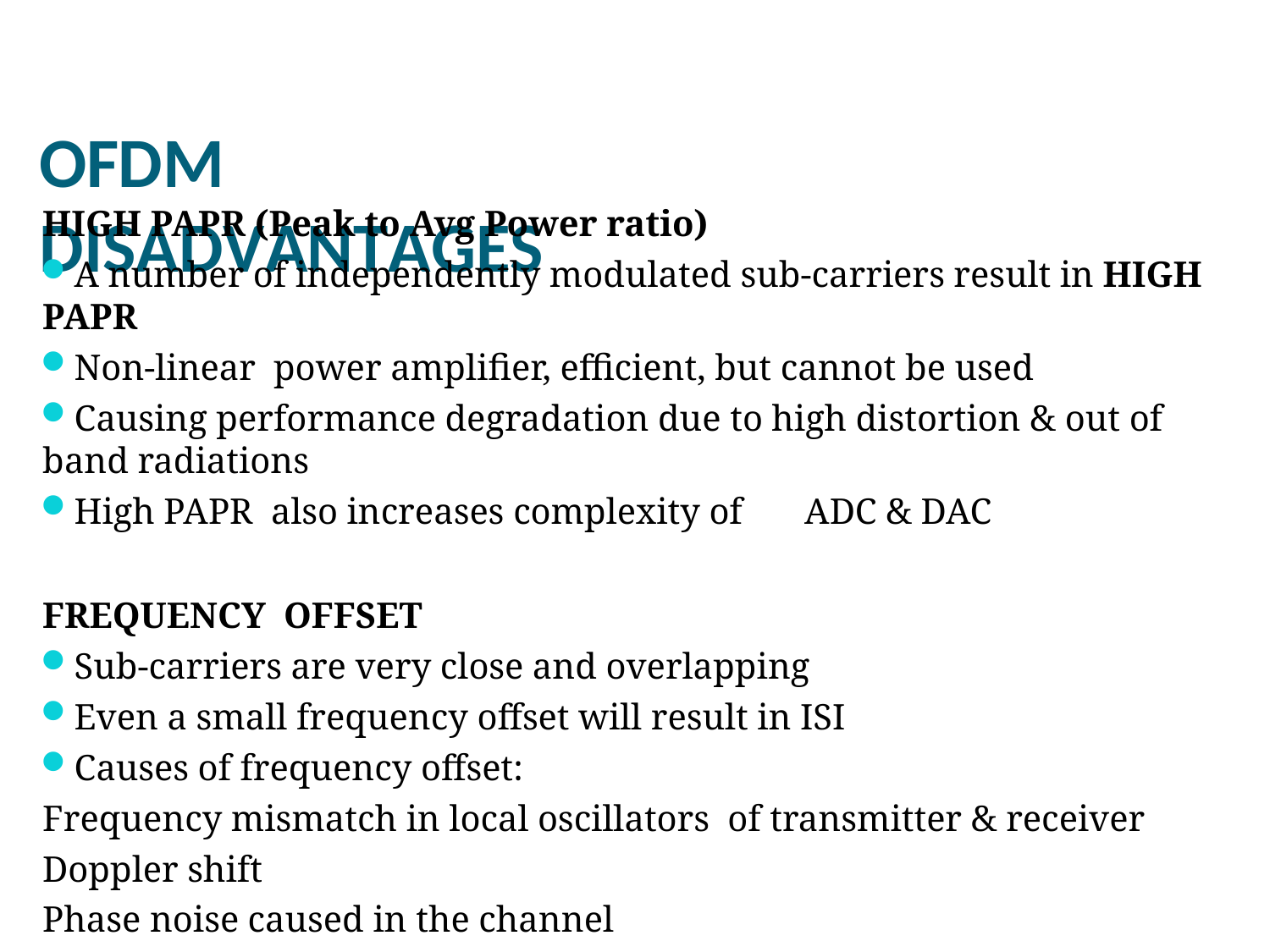

OFDM DISADVANTAGES
HIGH PAPR (Peak to Avg Power ratio)
A number of independently modulated sub-carriers result in HIGH PAPR
Non-linear  power amplifier, efficient, but cannot be used
Causing performance degradation due to high distortion & out of band radiations
High PAPR  also increases complexity of	ADC & DAC

FREQUENCY  OFFSET
Sub-carriers are very close and overlapping
Even a small frequency offset will result in ISI
Causes of frequency offset:
Frequency mismatch in local oscillators  of transmitter & receiver Doppler shift
Phase noise caused in the channel